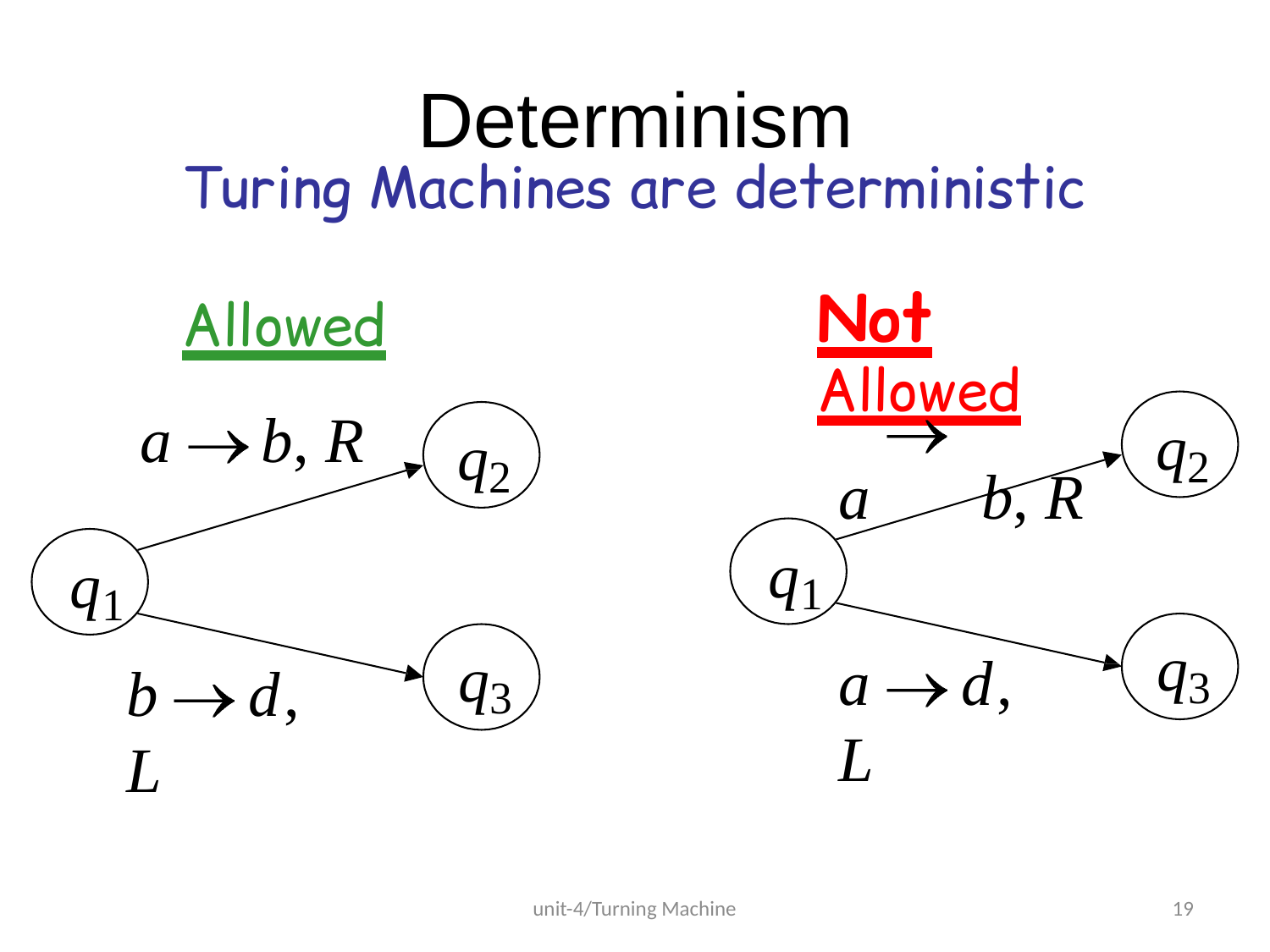

# Determinism
Turing Machines are deterministic
Not Allowed
a	b, R
Allowed
a	b, R
q2

q2

q1
q1

q3

q3

a	d, L
b	d, L

unit-4/Turning Machine
19